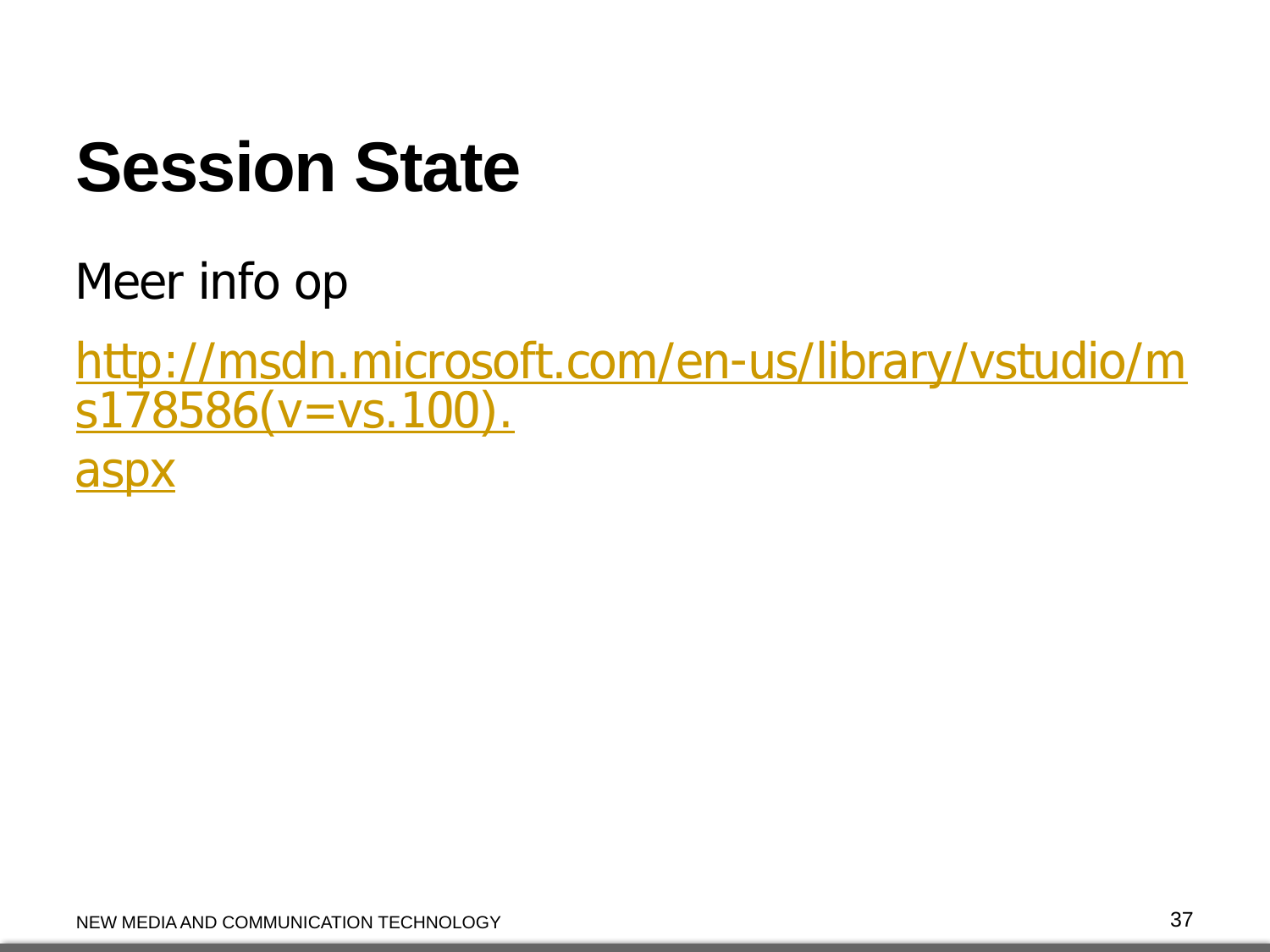

# Session State
Meer info op
http://msdn.microsoft.com/en-us/library/vstudio/ms178586(v=vs.100).aspx
37